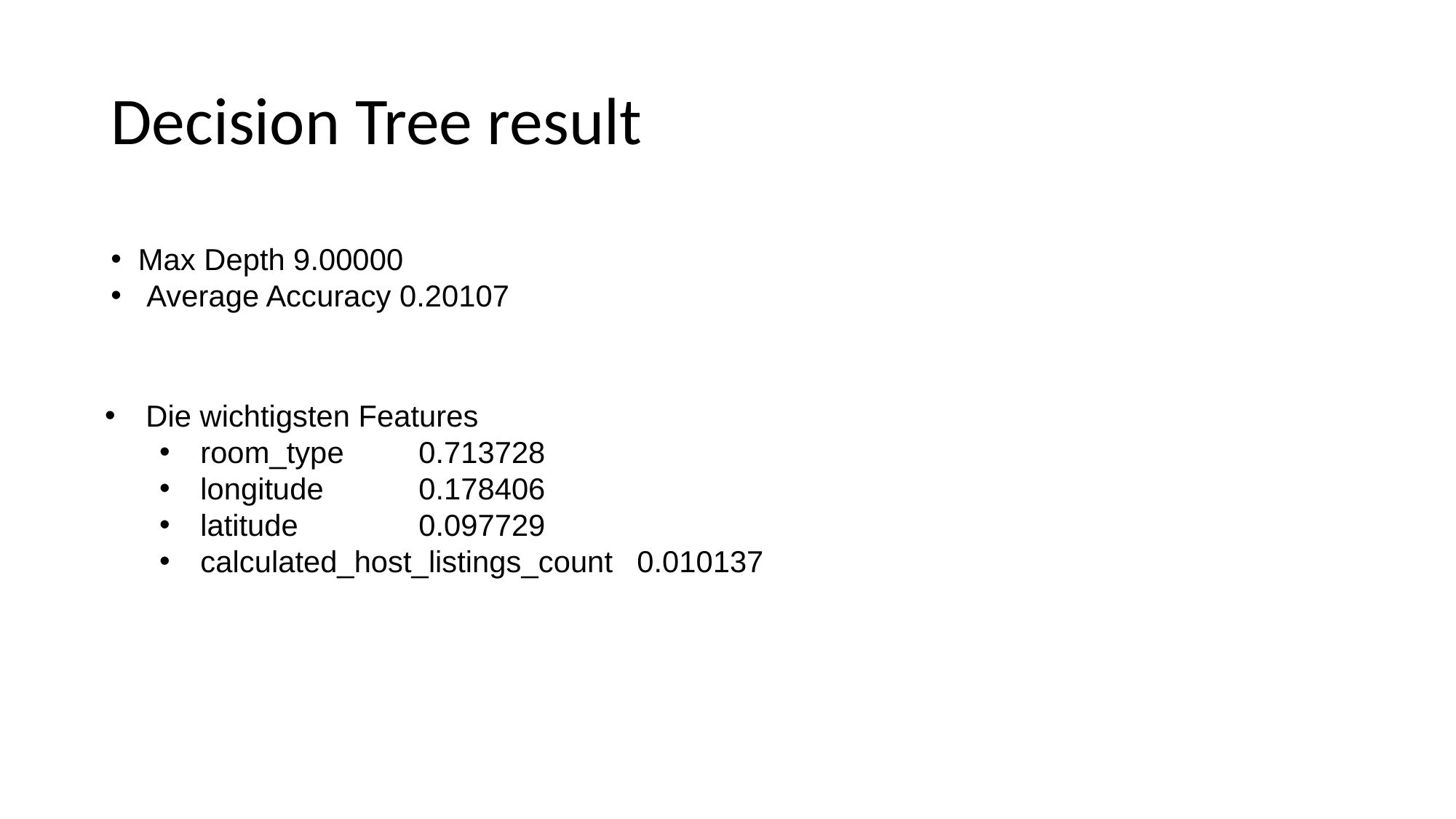

# Decision Tree result
Max Depth 9.00000
 Average Accuracy 0.20107
Die wichtigsten Features
room_type 	0.713728
longitude  	0.178406
latitude 		0.097729
calculated_host_listings_count 	0.010137